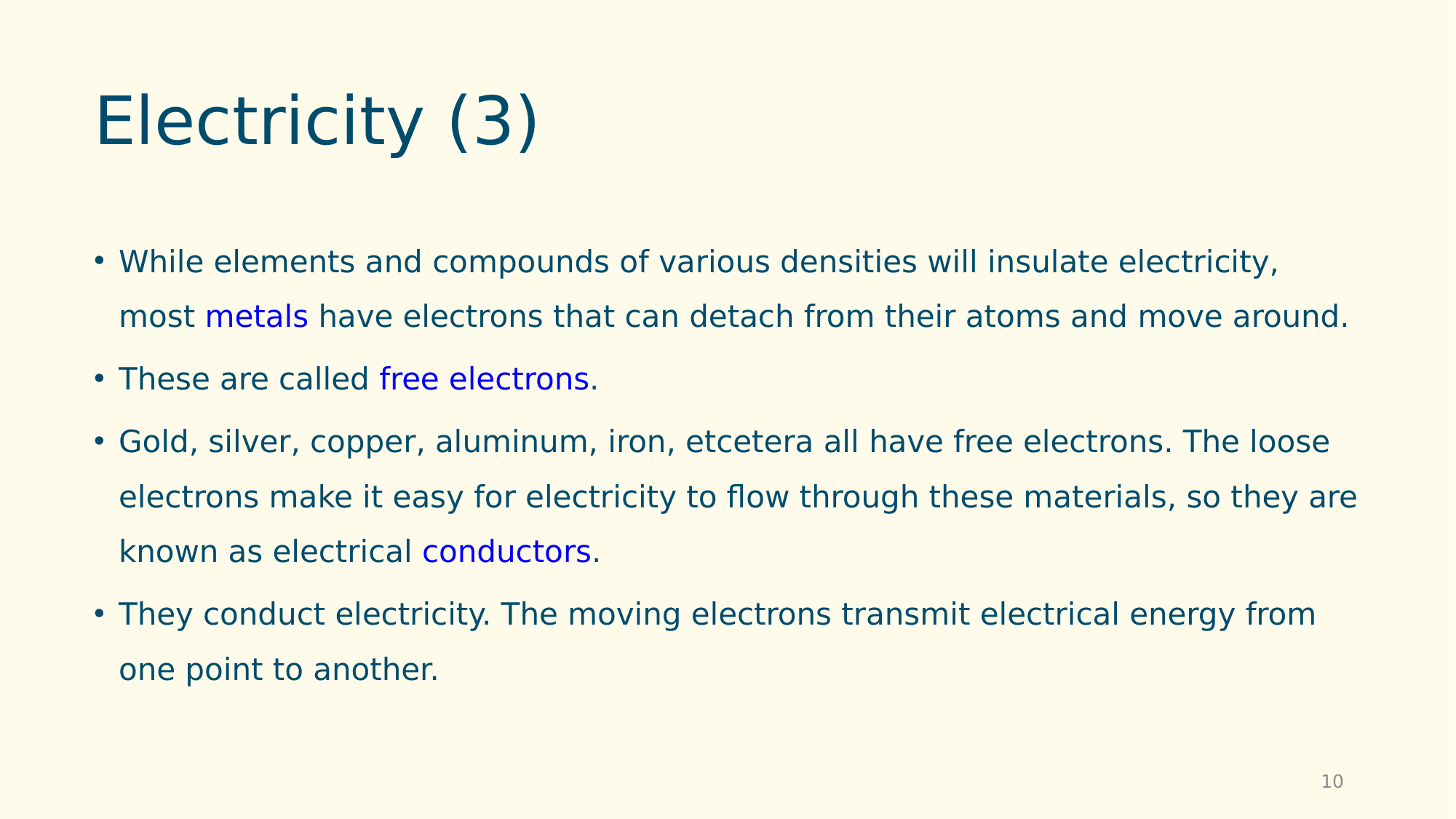

# Electricity (3)
While elements and compounds of various densities will insulate electricity, most metals have electrons that can detach from their atoms and move around.
These are called free electrons.
Gold, silver, copper, aluminum, iron, etcetera all have free electrons. The loose electrons make it easy for electricity to flow through these materials, so they are known as electrical conductors.
They conduct electricity. The moving electrons transmit electrical energy from one point to another.
10